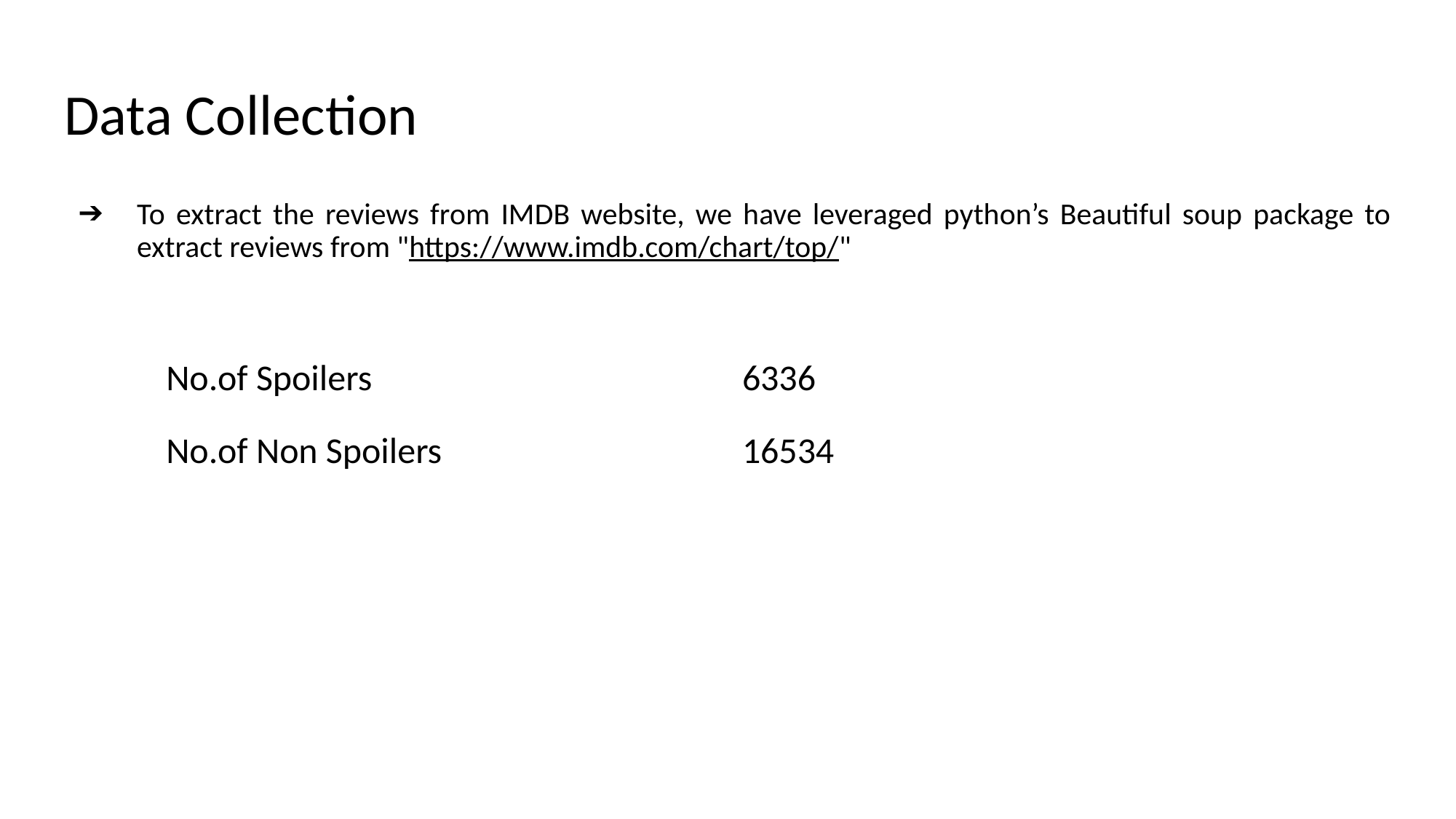

# Data Collection
To extract the reviews from IMDB website, we have leveraged python’s Beautiful soup package to extract reviews from "https://www.imdb.com/chart/top/"
| No.of Spoilers | 6336 |
| --- | --- |
| No.of Non Spoilers | 16534 |